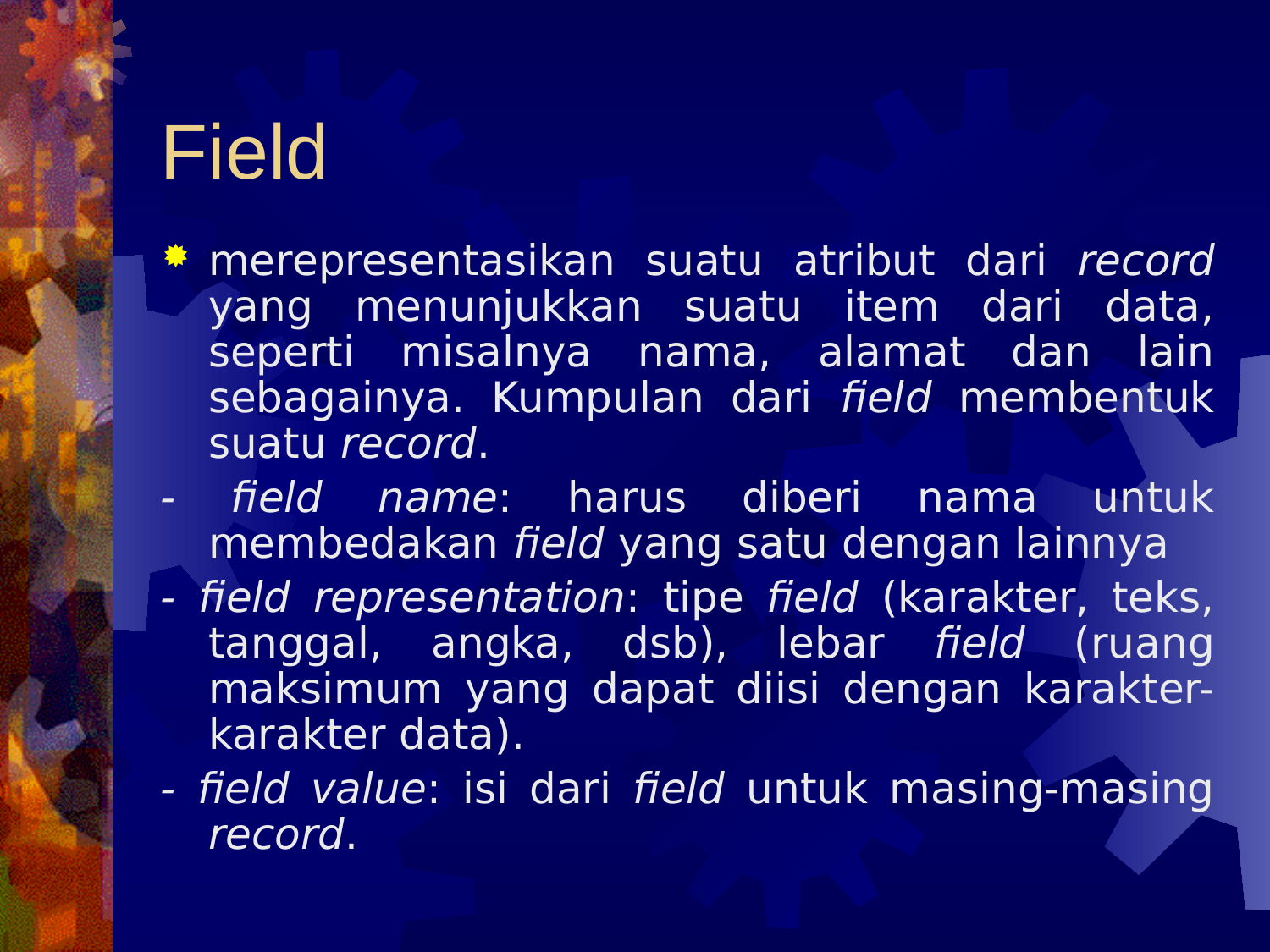

# Field
merepresentasikan suatu atribut dari record yang menunjukkan suatu item dari data, seperti misalnya nama, alamat dan lain sebagainya. Kumpulan dari field membentuk suatu record.
- field name: harus diberi nama untuk membedakan field yang satu dengan lainnya
- field representation: tipe field (karakter, teks, tanggal, angka, dsb), lebar field (ruang maksimum yang dapat diisi dengan karakter-karakter data).
- field value: isi dari field untuk masing-masing record.